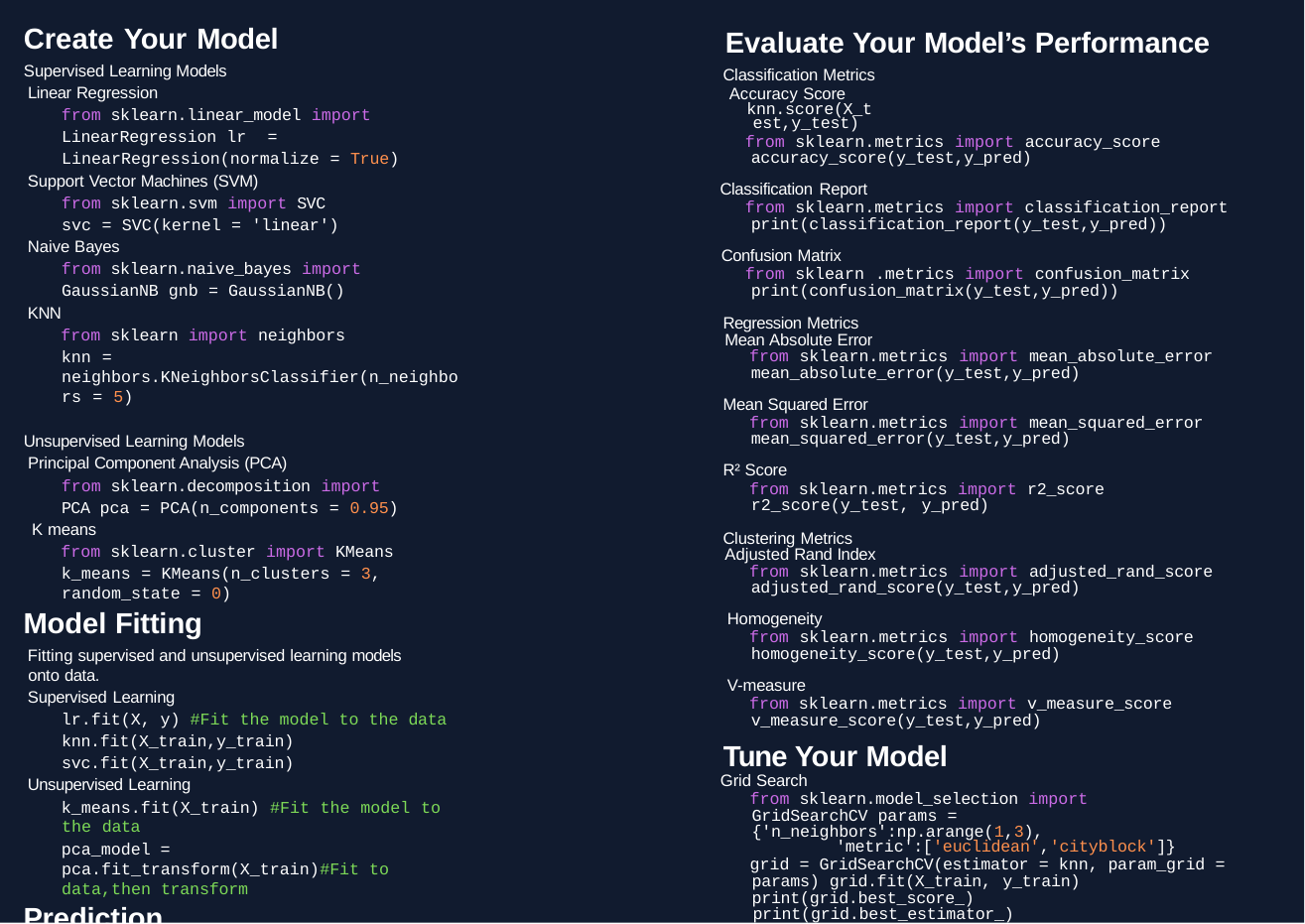

Evaluate Your Model’s Performance
Classification Metrics Accuracy Score
knn.score(X_test,y_test)
from sklearn.metrics import accuracy_score accuracy_score(y_test,y_pred)
Classification Report
from sklearn.metrics import classification_report print(classification_report(y_test,y_pred))
Confusion Matrix
from sklearn .metrics import confusion_matrix print(confusion_matrix(y_test,y_pred))
Regression Metrics Mean Absolute Error
from sklearn.metrics import mean_absolute_error mean_absolute_error(y_test,y_pred)
Mean Squared Error
from sklearn.metrics import mean_squared_error mean_squared_error(y_test,y_pred)
R² Score
from sklearn.metrics import r2_score r2_score(y_test, y_pred)
Clustering Metrics Adjusted Rand Index
from sklearn.metrics import adjusted_rand_score adjusted_rand_score(y_test,y_pred)
Homogeneity
from sklearn.metrics import homogeneity_score homogeneity_score(y_test,y_pred)
V-measure
from sklearn.metrics import v_measure_score v_measure_score(y_test,y_pred)
Tune Your Model
Grid Search
from sklearn.model_selection import GridSearchCV params = {'n_neighbors':np.arange(1,3),
'metric':['euclidean','cityblock']}
grid = GridSearchCV(estimator = knn, param_grid = params) grid.fit(X_train, y_train)
print(grid.best_score_) print(grid.best_estimator_)
# Create Your Model
Supervised Learning Models Linear Regression
from sklearn.linear_model import LinearRegression lr  = LinearRegression(normalize = True)
Support Vector Machines (SVM)
from sklearn.svm import SVC svc = SVC(kernel = 'linear')
Naive Bayes
from sklearn.naive_bayes import GaussianNB gnb = GaussianNB()
KNN
from sklearn import neighbors
knn = neighbors.KNeighborsClassifier(n_neighbors = 5)

Unsupervised Learning Models Principal Component Analysis (PCA)
from sklearn.decomposition import PCA pca = PCA(n_components = 0.95)
K means
from sklearn.cluster import KMeans
k_means = KMeans(n_clusters = 3, random_state = 0)
Model Fitting
Fitting supervised and unsupervised learning models onto data.
Supervised Learning
lr.fit(X, y) #Fit the model to the data knn.fit(X_train,y_train) svc.fit(X_train,y_train)
Unsupervised Learning
k_means.fit(X_train) #Fit the model to the data
pca_model = pca.fit_transform(X_train)#Fit to data,then transform
Prediction
Predict Labels
y_pred = lr.predict(X_test) #Supervised Estimators y_pred = k_means.predict(X_test) #Unsupervised Estimators
Estimate probability of a label
y_pred = knn.predict_proba(X_test)